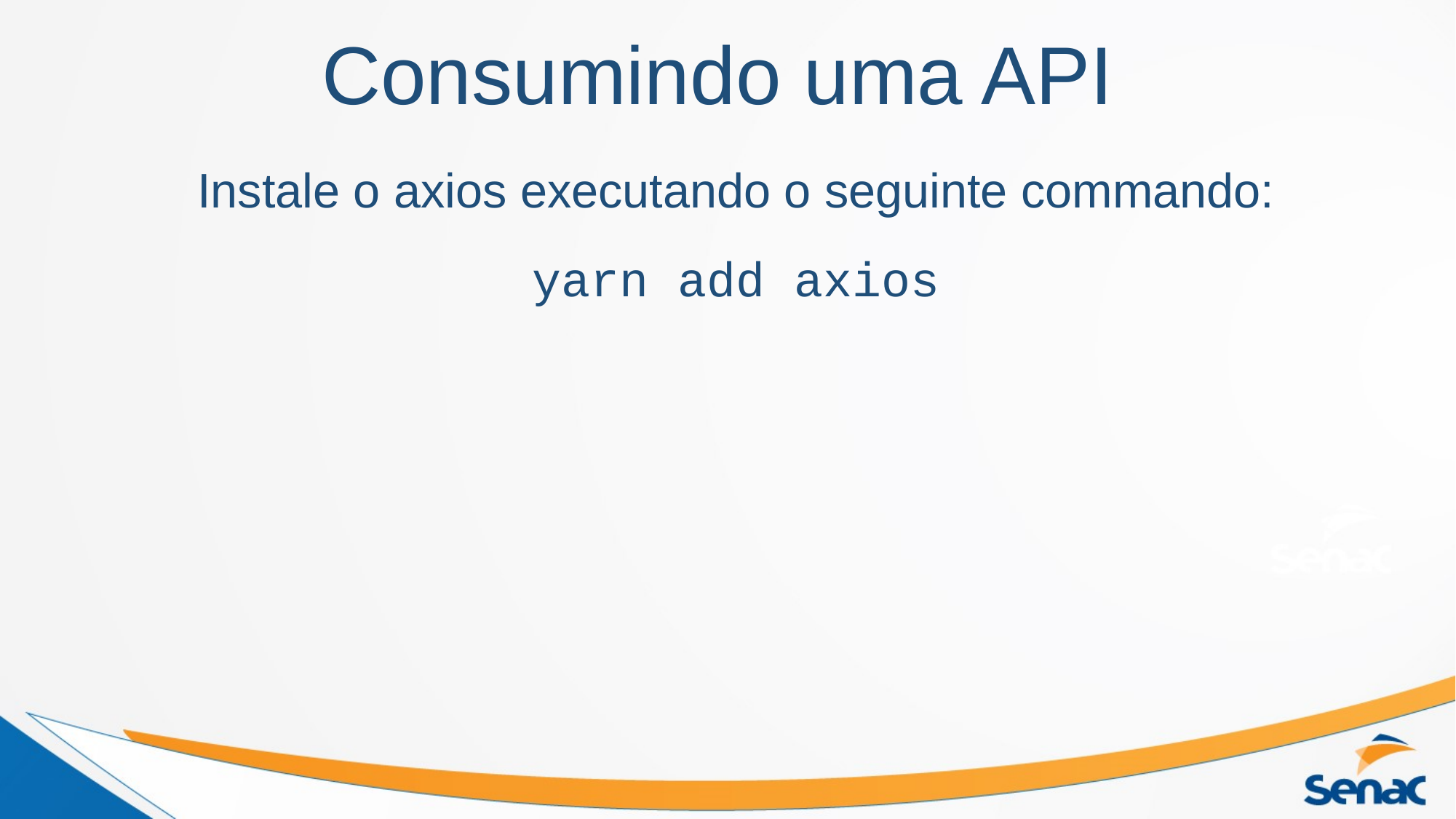

Consumindo uma API
Instale o axios executando o seguinte commando:
yarn add axios